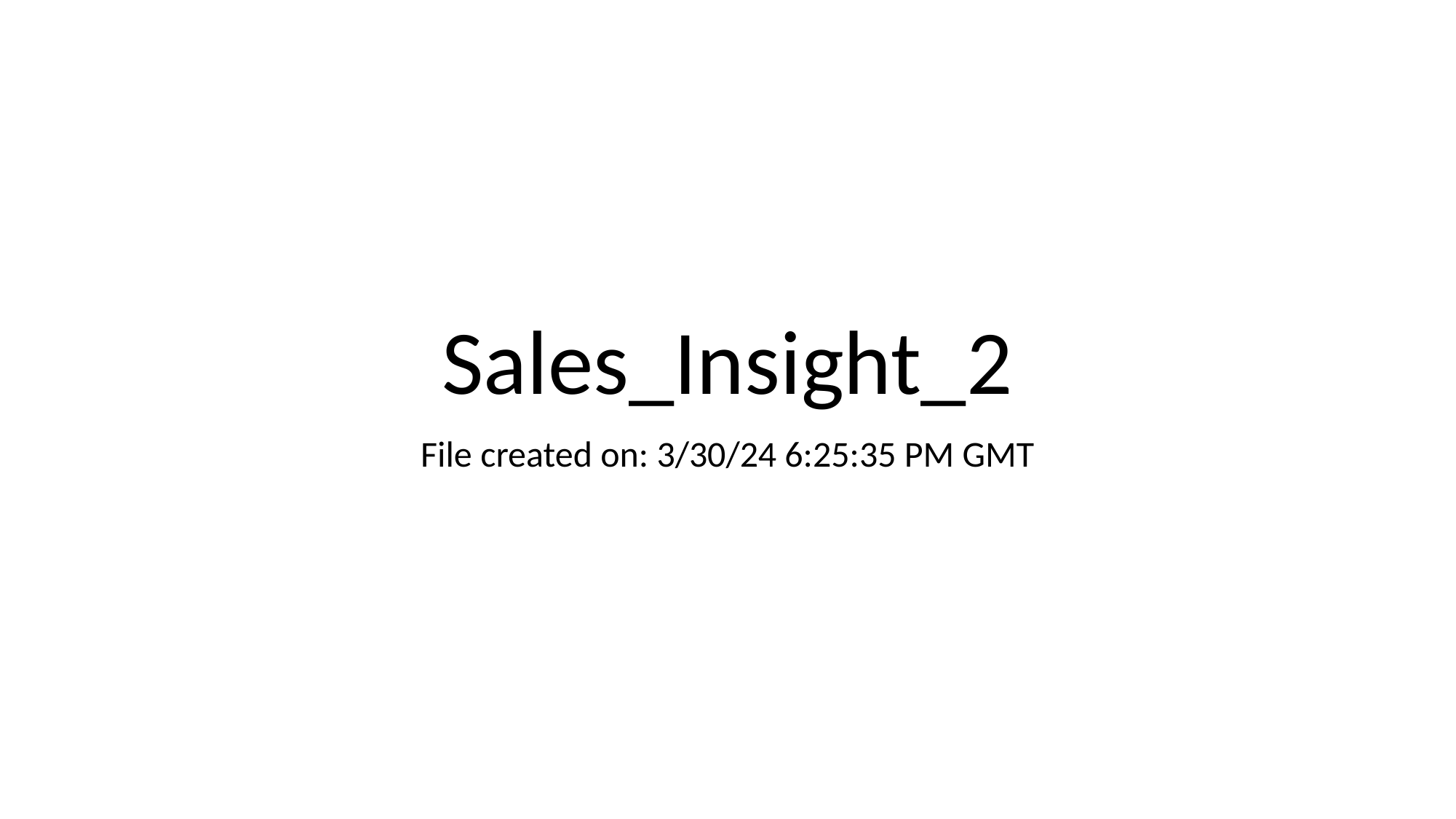

# Sales_Insight_2
File created on: 3/30/24 6:25:35 PM GMT